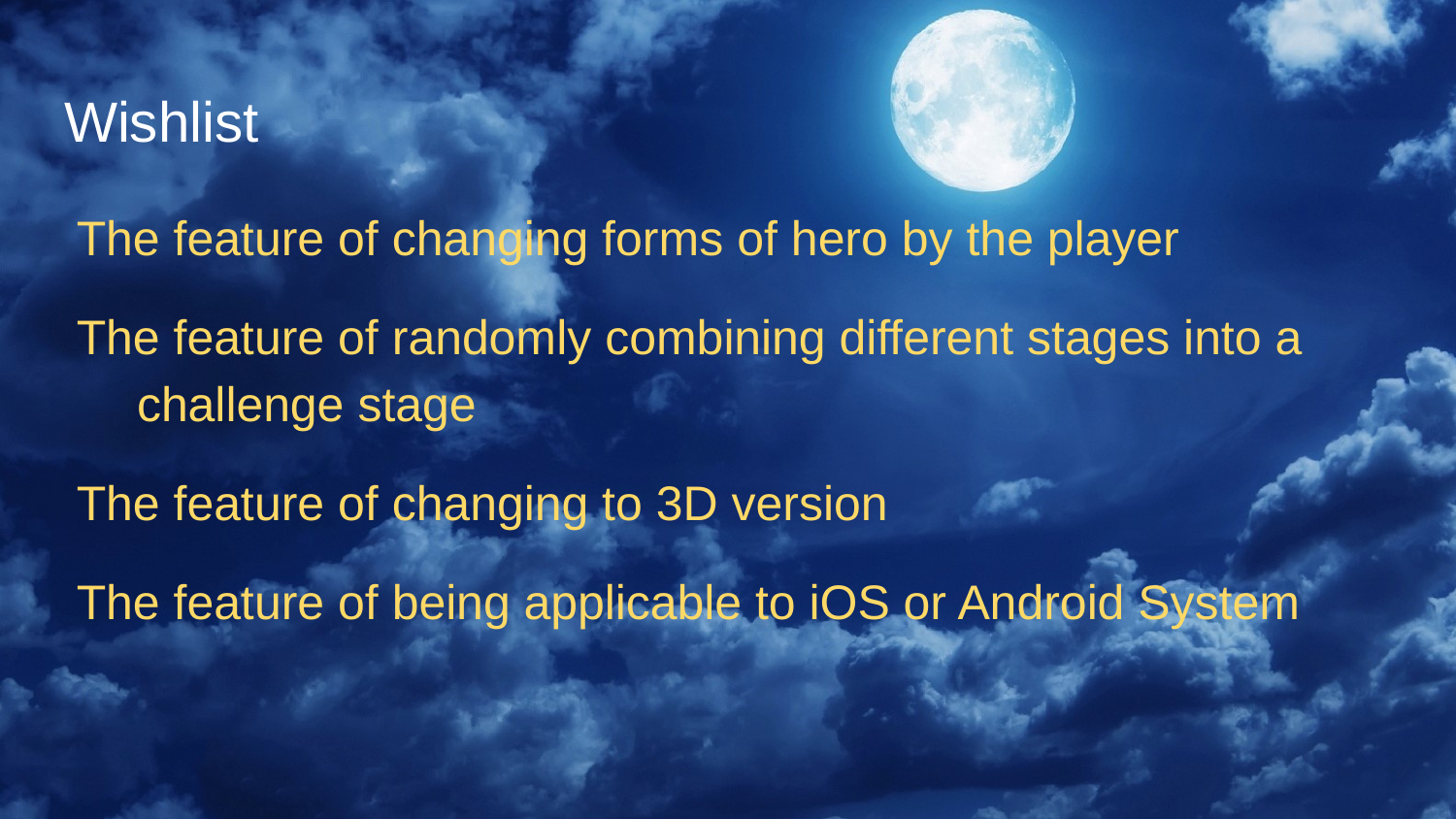

# Wishlist
The feature of changing forms of hero by the player
The feature of randomly combining different stages into a challenge stage
The feature of changing to 3D version
The feature of being applicable to iOS or Android System